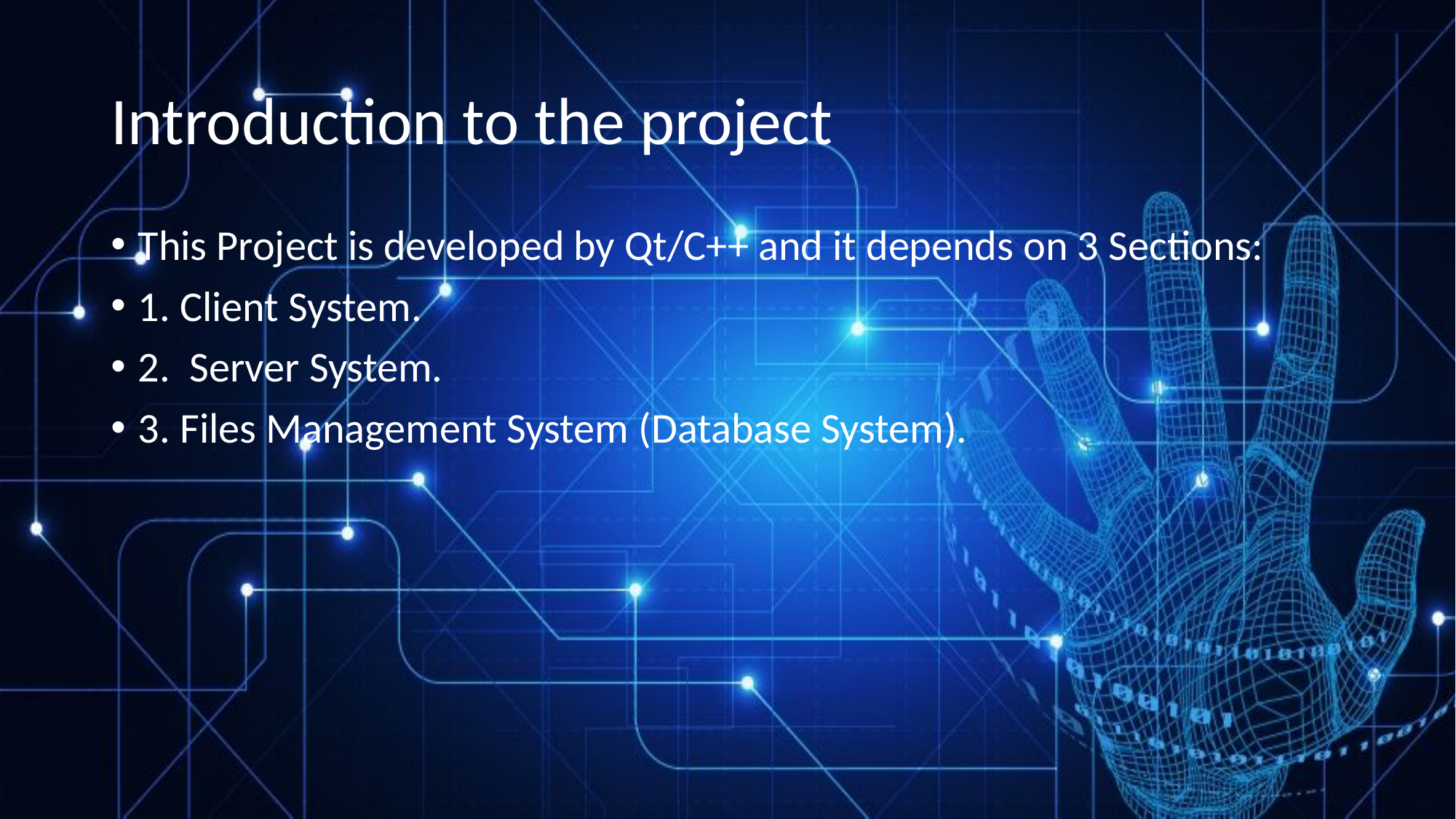

# Introduction to the project
This Project is developed by Qt/C++ and it depends on 3 Sections:
1. Client System.
2.  Server System.
3. Files Management System (Database System).